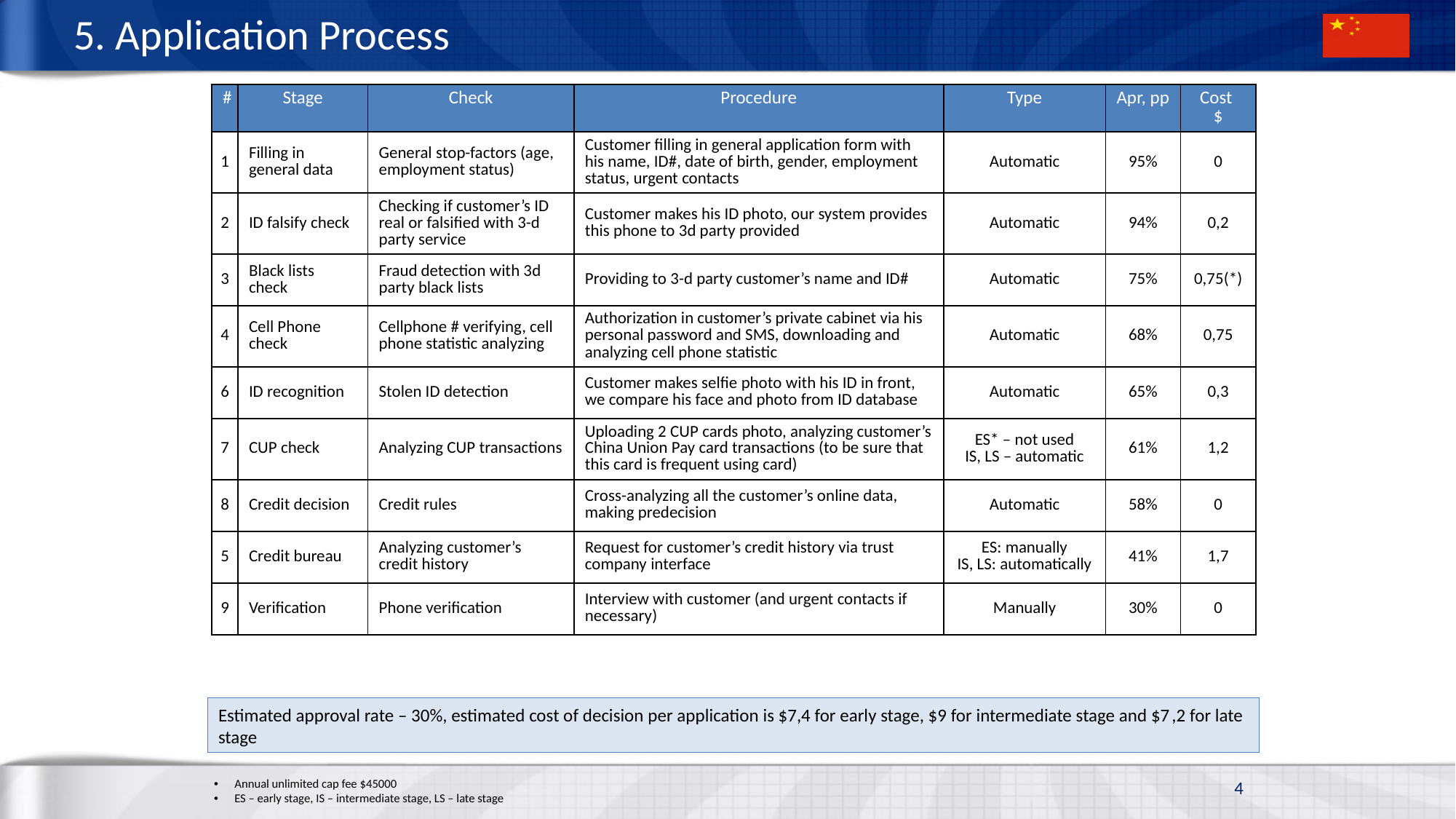

# 5. Application Process
| # | Stage | Check | Procedure | Type | Apr, pp | Cost $ |
| --- | --- | --- | --- | --- | --- | --- |
| 1 | Filling in general data | General stop-factors (age, employment status) | Customer filling in general application form with his name, ID#, date of birth, gender, employment status, urgent contacts | Automatic | 95% | 0 |
| 2 | ID falsify check | Checking if customer’s ID real or falsified with 3-d party service | Customer makes his ID photo, our system provides this phone to 3d party provided | Automatic | 94% | 0,2 |
| 3 | Black lists check | Fraud detection with 3d party black lists | Providing to 3-d party customer’s name and ID# | Automatic | 75% | 0,75(\*) |
| 4 | Cell Phone check | Cellphone # verifying, cell phone statistic analyzing | Authorization in customer’s private cabinet via his personal password and SMS, downloading and analyzing cell phone statistic | Automatic | 68% | 0,75 |
| 6 | ID recognition | Stolen ID detection | Customer makes selfie photo with his ID in front, we compare his face and photo from ID database | Automatic | 65% | 0,3 |
| 7 | CUP check | Analyzing CUP transactions | Uploading 2 CUP cards photo, analyzing customer’s China Union Pay card transactions (to be sure that this card is frequent using card) | ES\* – not used IS, LS – automatic | 61% | 1,2 |
| 8 | Credit decision | Credit rules | Cross-analyzing all the customer’s online data, making predecision | Automatic | 58% | 0 |
| 5 | Credit bureau | Analyzing customer’s credit history | Request for customer’s credit history via trust company interface | ES: manually IS, LS: automatically | 41% | 1,7 |
| 9 | Verification | Phone verification | Interview with customer (and urgent contacts if necessary) | Manually | 30% | 0 |
Estimated approval rate – 30%, estimated cost of decision per application is $7,4 for early stage, $9 for intermediate stage and $7,2 for late stage
4
Annual unlimited cap fee $45000
ES – early stage, IS – intermediate stage, LS – late stage